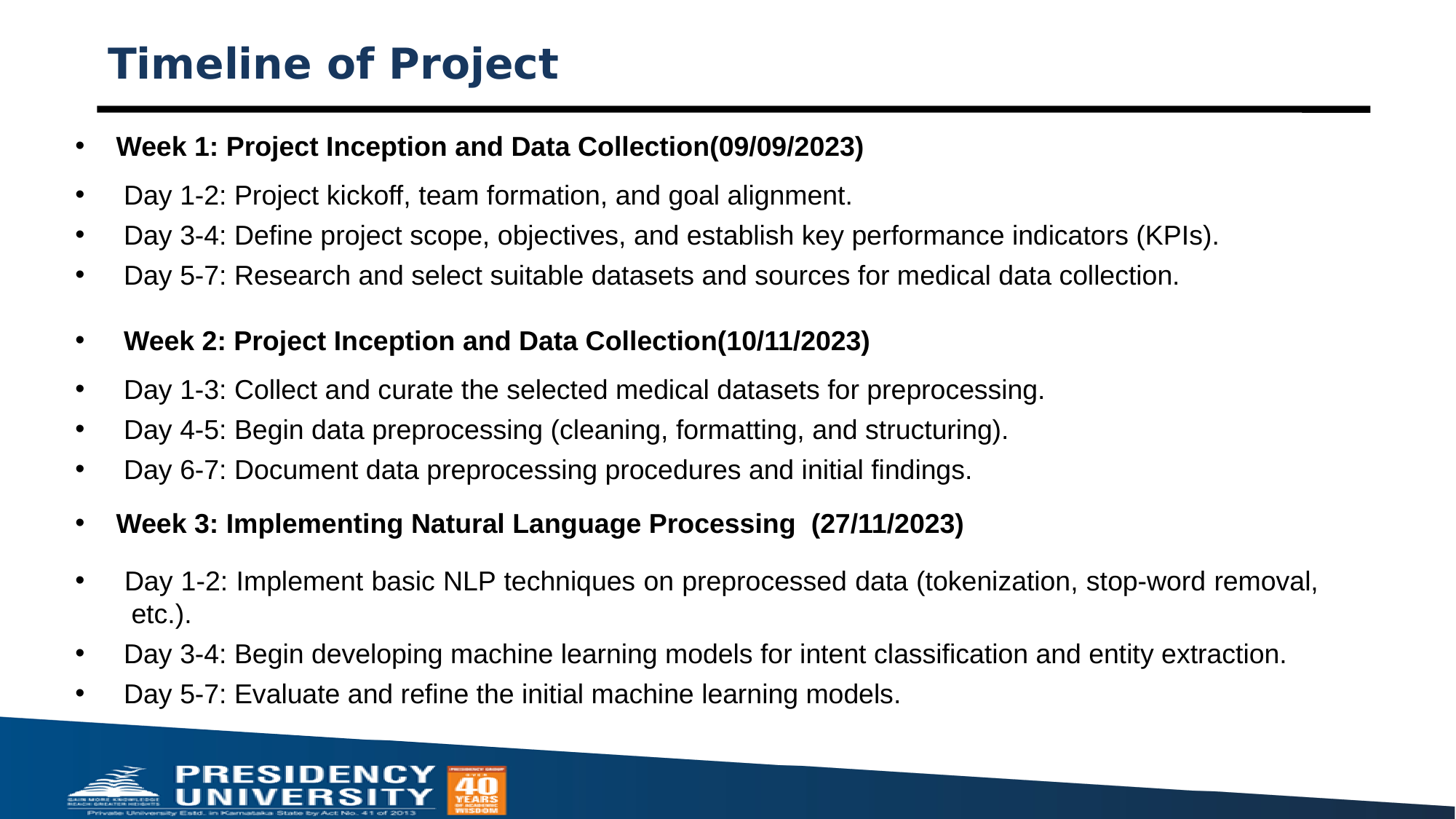

# Timeline of Project

Week 1: Project Inception and Data Collection(09/09/2023)
 Day 1-2: Project kickoff, team formation, and goal alignment.
 Day 3-4: Define project scope, objectives, and establish key performance indicators (KPIs).
 Day 5-7: Research and select suitable datasets and sources for medical data collection.

 Week 2: Project Inception and Data Collection(10/11/2023)
 Day 1-3: Collect and curate the selected medical datasets for preprocessing.
 Day 4-5: Begin data preprocessing (cleaning, formatting, and structuring).
 Day 6-7: Document data preprocessing procedures and initial findings.
Week 3: Implementing Natural Language Processing  (27/11/2023)
 Day 1-2: Implement basic NLP techniques on preprocessed data (tokenization, stop-word removal,    etc.).
 Day 3-4: Begin developing machine learning models for intent classification and entity extraction.
 Day 5-7: Evaluate and refine the initial machine learning models.